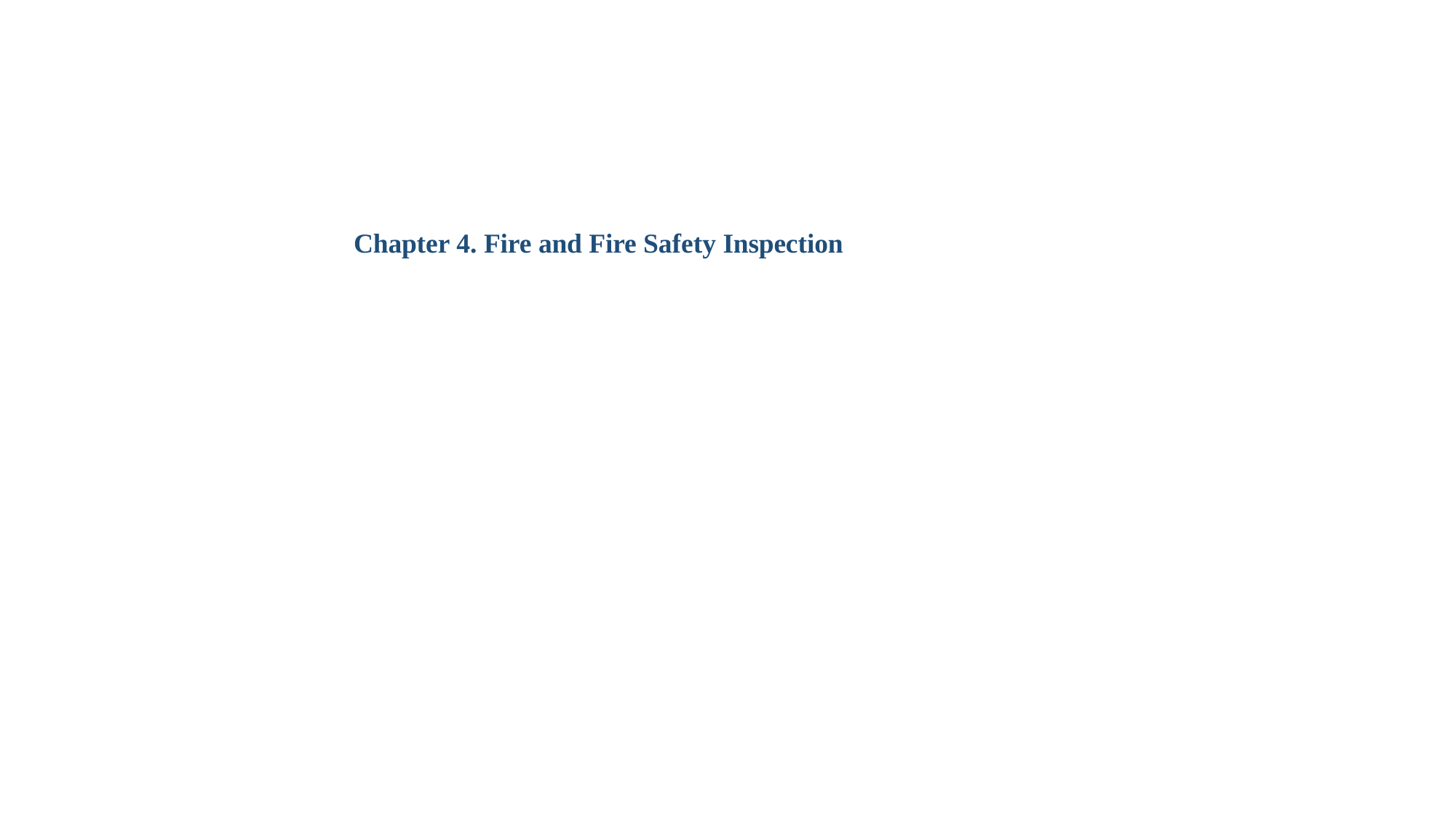

Chapter 4. Fire and Fire Safety Inspection